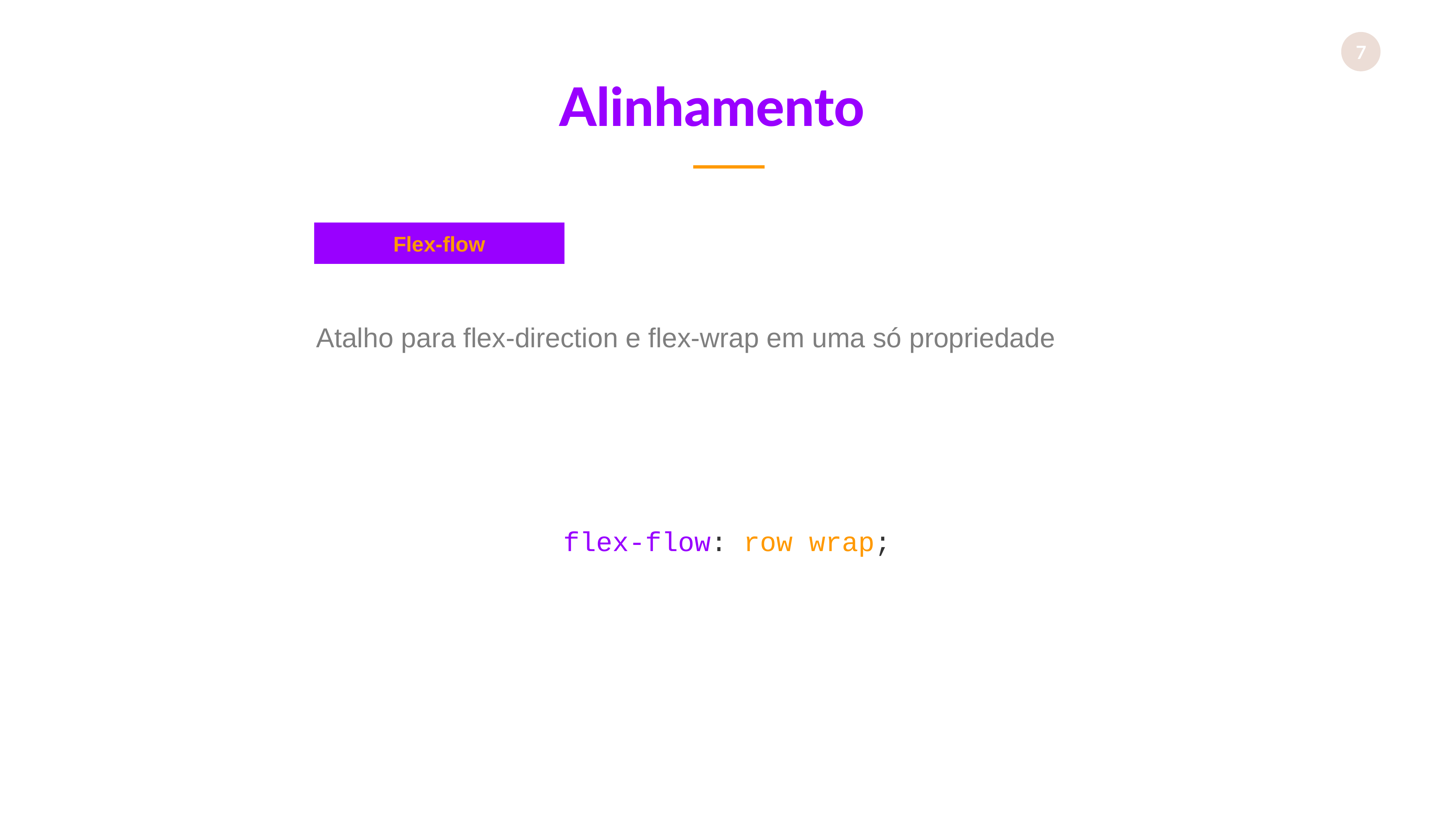

Alinhamento

Flex-flow
Atalho para flex-direction e flex-wrap em uma só propriedade
flex-flow: row wrap;